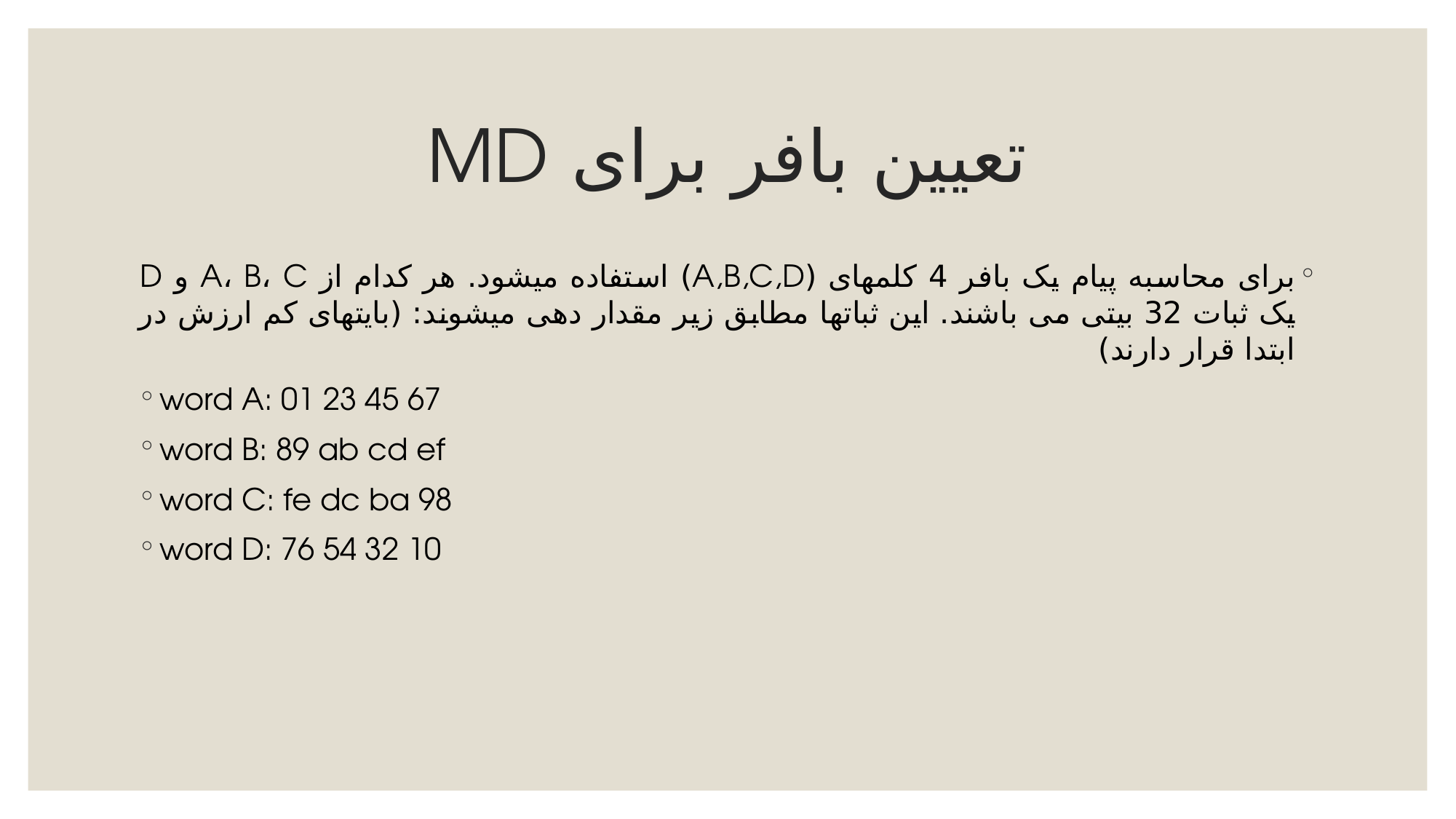

# تعیین بافر برای MD
برای محاسبه پیام یک بافر 4 کلمه‏ای (A,B,C,D) استفاده می‏شود. هر کدام از A، B، C و D یک ثبات 32 بیتی می باشند. این ثبات‏ها مطابق زیر مقدار دهی می‏شوند: (بایت‏های کم ارزش در ابتدا قرار دارند)
word A: 01 23 45 67
word B: 89 ab cd ef
word C: fe dc ba 98
word D: 76 54 32 10